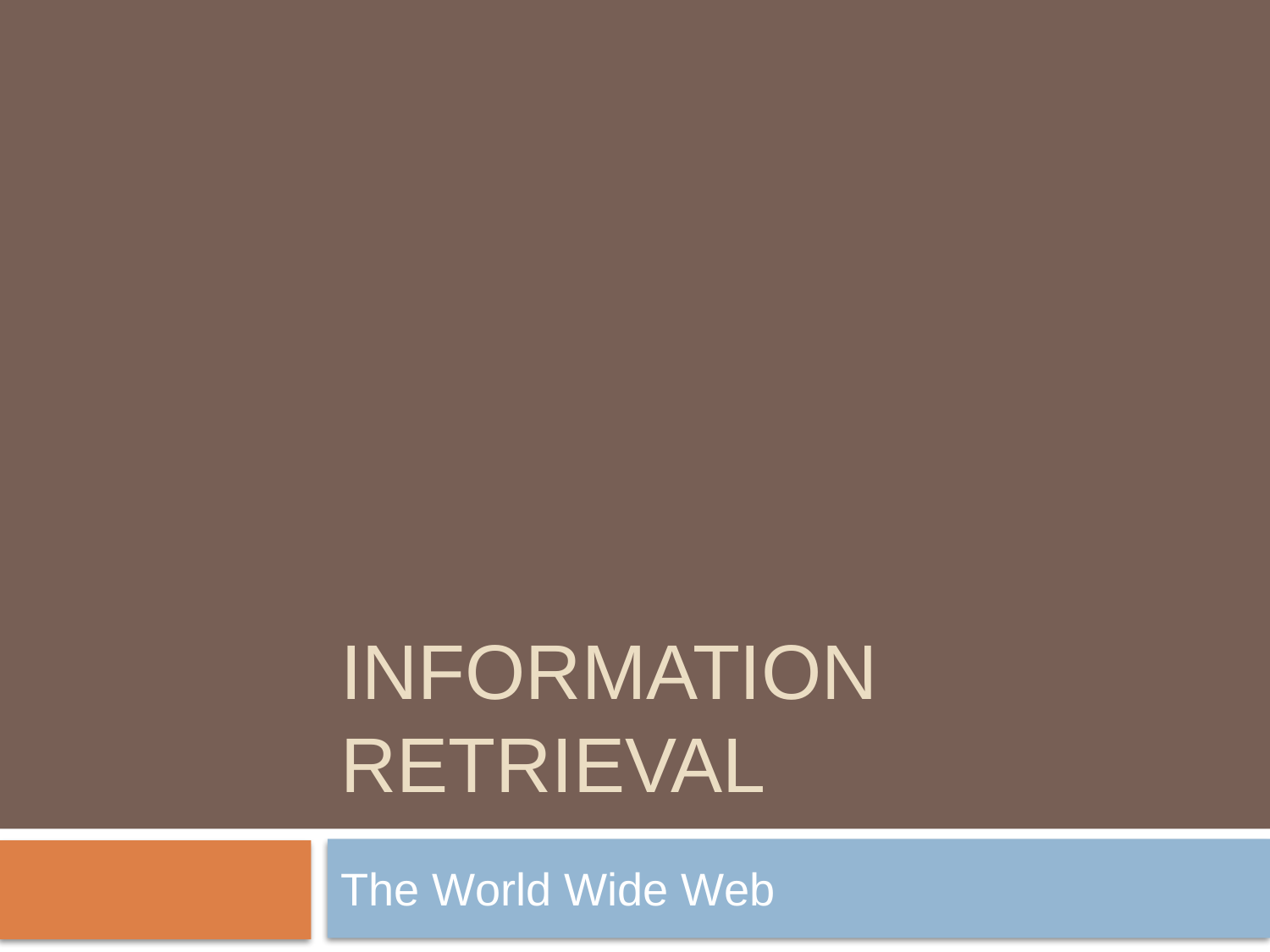

# Information Retrieval
The World Wide Web